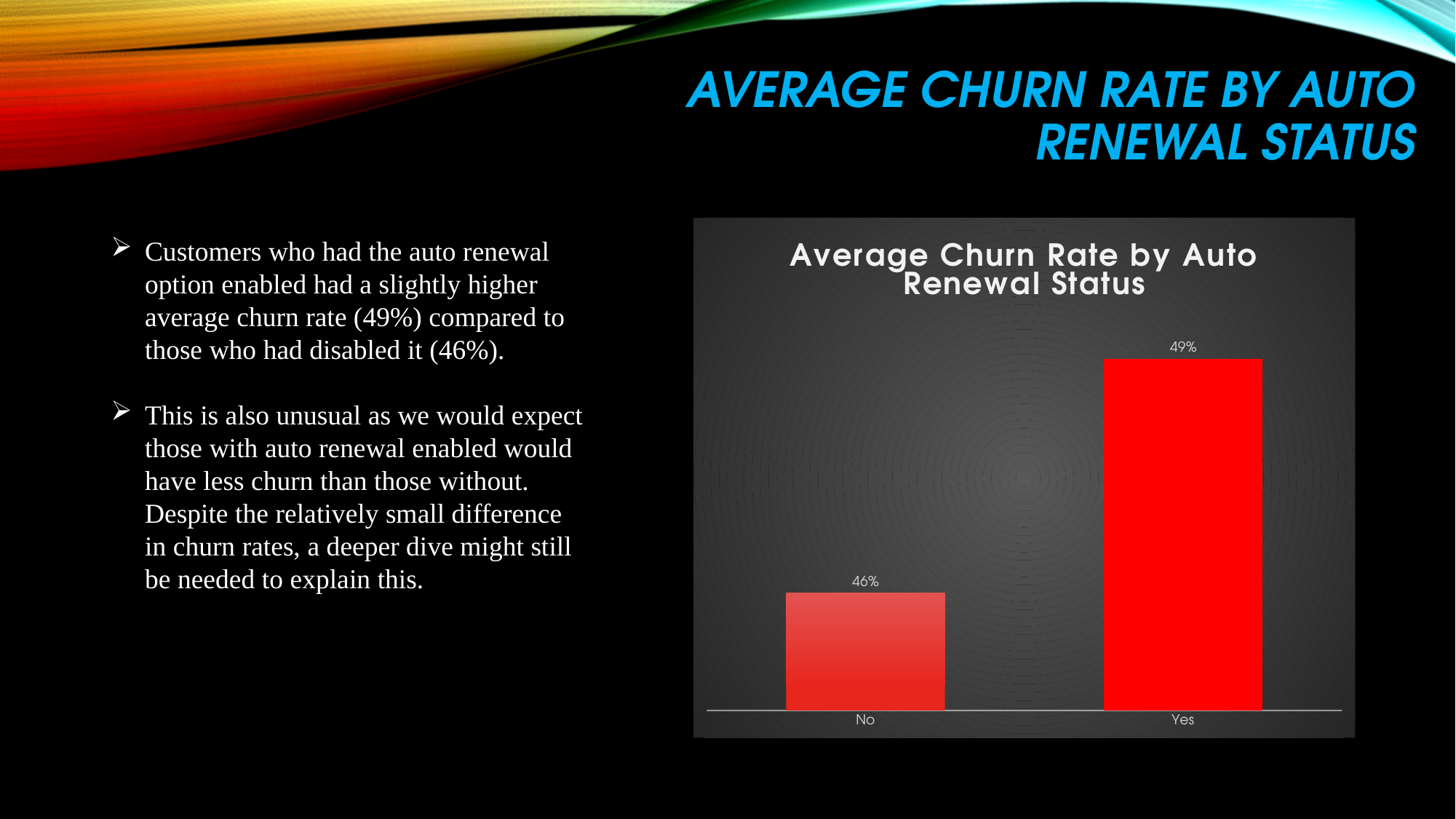

# Average Churn Rate by Auto Renewal Status

### Chart: Average Churn Rate by Auto Renewal Status

| Category | Average Churn Rate |
|---|---|
| No | 0.46 |
| Yes | 0.49 |
Customers who had the auto renewal option enabled had a slightly higher average churn rate (49%) compared to those who had disabled it (46%).

This is also unusual as we would expect those with auto renewal enabled would have less churn than those without. Despite the relatively small difference in churn rates, a deeper dive might still be needed to explain this.